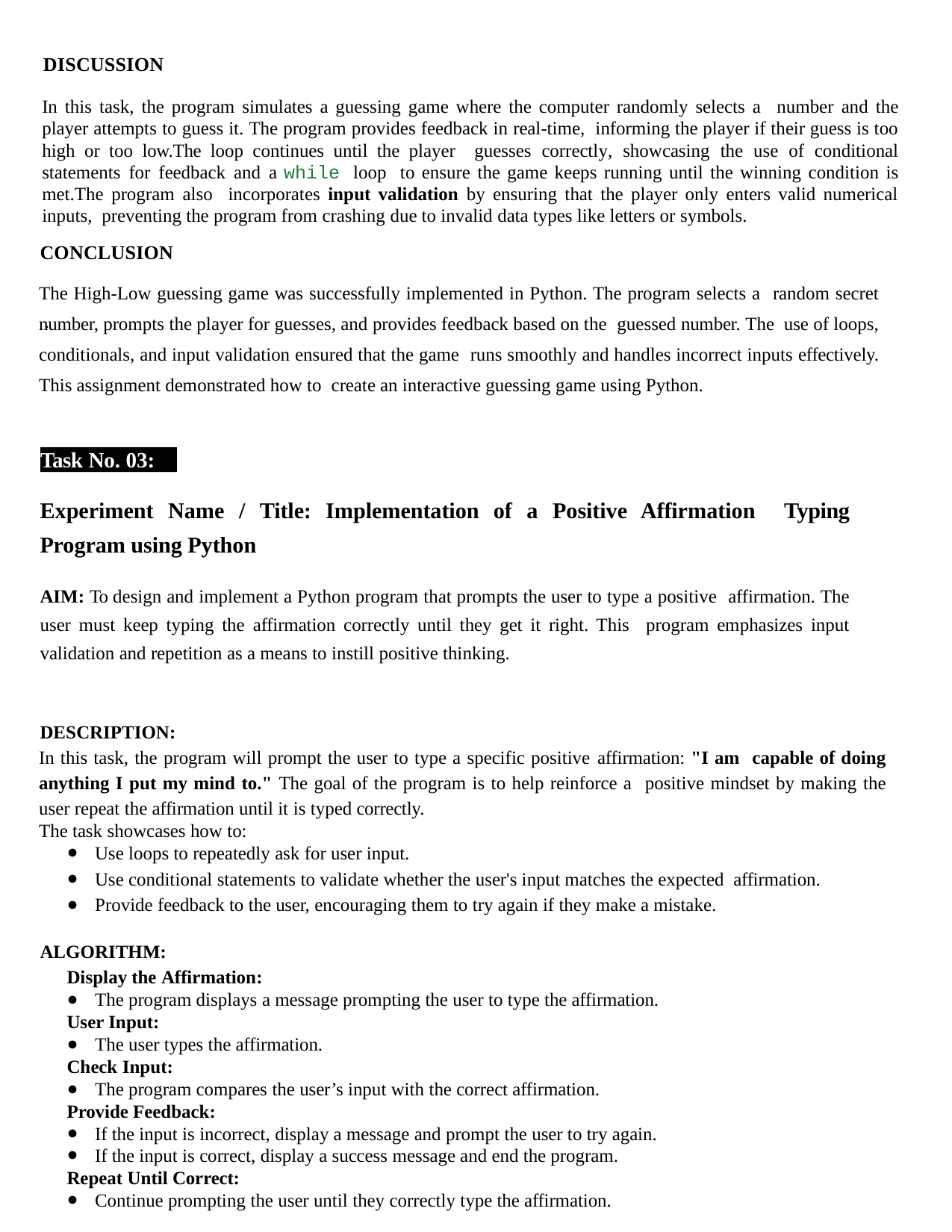

DISCUSSION

In this task, the program simulates a guessing game where the computer randomly selects a  number and the player attempts to guess it. The program provides feedback in real-time,  informing the player if their guess is too high or too low.The loop continues until the player  guesses correctly, showcasing the use of conditional statements for feedback and a while loop  to ensure the game keeps running until the winning condition is met.The program also  incorporates input validation by ensuring that the player only enters valid numerical inputs,  preventing the program from crashing due to invalid data types like letters or symbols.
CONCLUSION
The High-Low guessing game was successfully implemented in Python. The program selects a  random secret number, prompts the player for guesses, and provides feedback based on the  guessed number. The use of loops, conditionals, and input validation ensured that the game  runs smoothly and handles incorrect inputs effectively. This assignment demonstrated how to  create an interactive guessing game using Python.
.
Task No. 03:
Experiment Name / Title: Implementation of a Positive Affirmation  Typing Program using Python
AIM: To design and implement a Python program that prompts the user to type a positive  affirmation. The user must keep typing the affirmation correctly until they get it right. This  program emphasizes input validation and repetition as a means to instill positive thinking.

DESCRIPTION:
In this task, the program will prompt the user to type a specific positive affirmation: "I am  capable of doing anything I put my mind to." The goal of the program is to help reinforce a  positive mindset by making the user repeat the affirmation until it is typed correctly.
The task showcases how to:
Use loops to repeatedly ask for user input.
Use conditional statements to validate whether the user's input matches the expected  affirmation.
Provide feedback to the user, encouraging them to try again if they make a mistake.

ALGORITHM:
Display the Affirmation:
The program displays a message prompting the user to type the affirmation.
User Input:
The user types the affirmation.
Check Input:
The program compares the user’s input with the correct affirmation.
Provide Feedback:
If the input is incorrect, display a message and prompt the user to try again.
If the input is correct, display a success message and end the program.
Repeat Until Correct:
Continue prompting the user until they correctly type the affirmation.